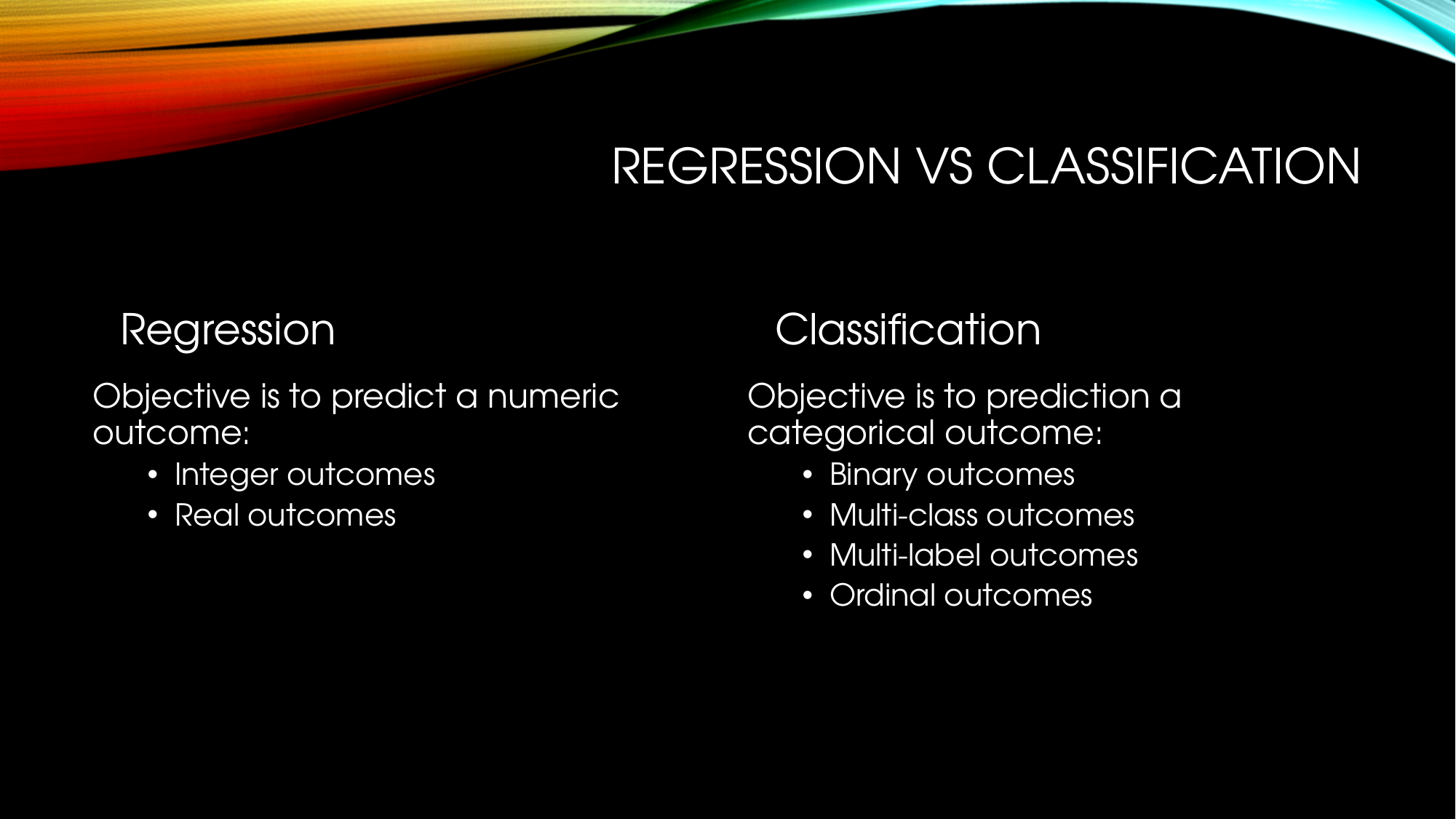

# Regression vs classification
Regression
Classification
Objective is to predict a numeric outcome:
Integer outcomes
Real outcomes
Objective is to prediction a categorical outcome:
Binary outcomes
Multi-class outcomes
Multi-label outcomes
Ordinal outcomes